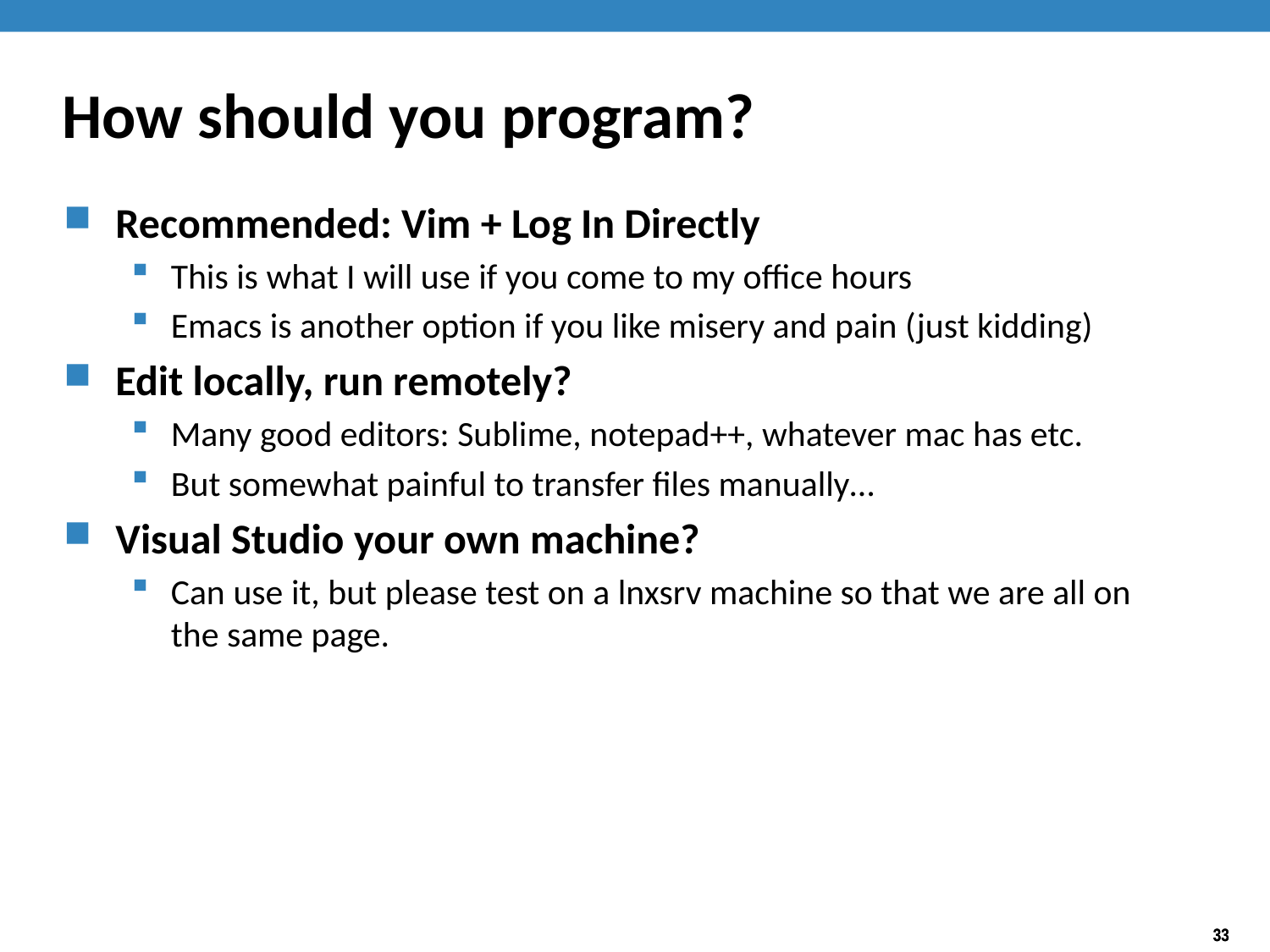

# How should you program?
Recommended: Vim + Log In Directly
This is what I will use if you come to my office hours
Emacs is another option if you like misery and pain (just kidding)
Edit locally, run remotely?
Many good editors: Sublime, notepad++, whatever mac has etc.
But somewhat painful to transfer files manually…
Visual Studio your own machine?
Can use it, but please test on a lnxsrv machine so that we are all on the same page.